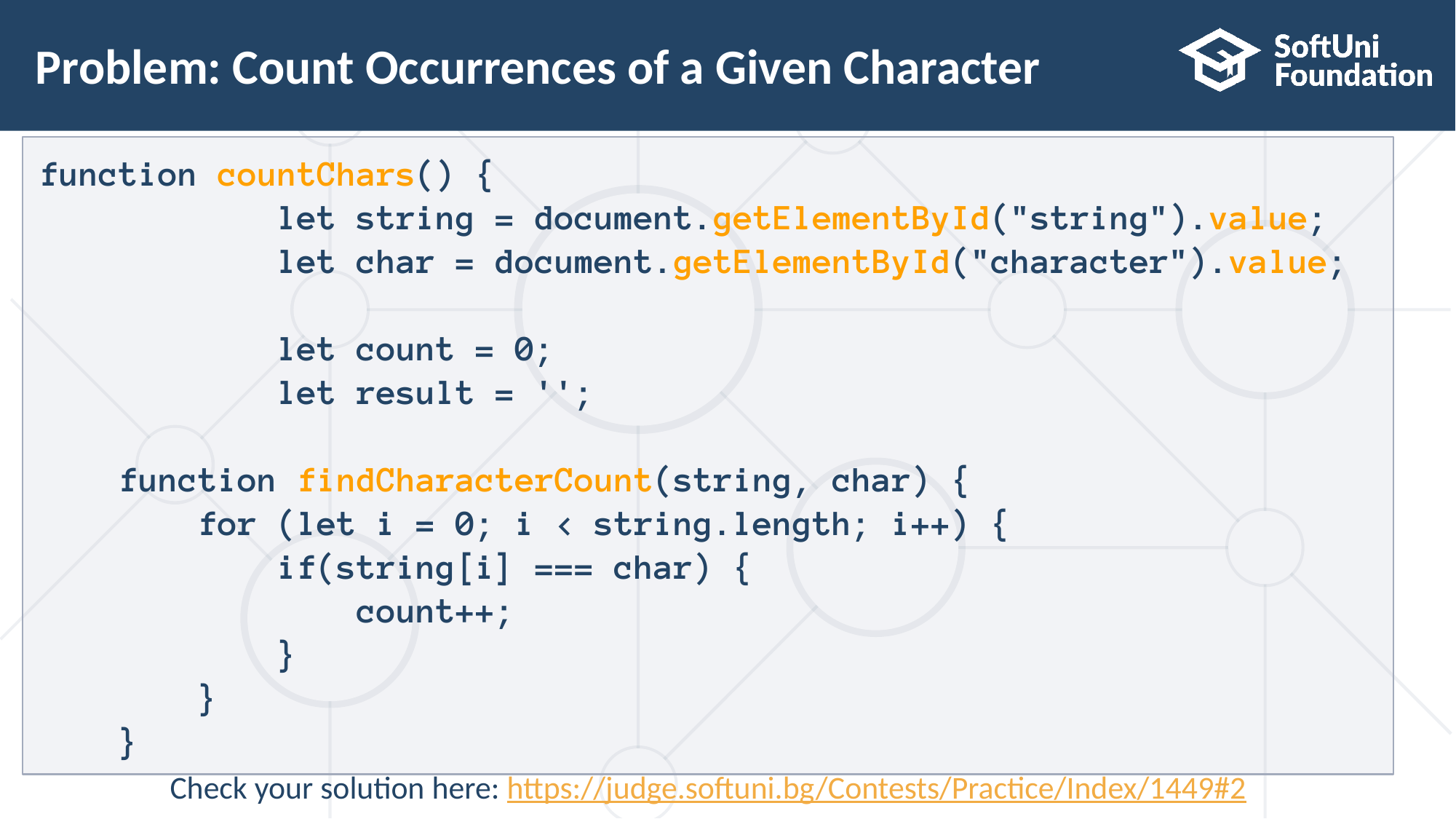

# Problem: Count Occurrences of a Given Character
function countChars() {
            let string = document.getElementById("string").value;
            let char = document.getElementById("character").value;
            let count = 0;
            let result = '';

    function findCharacterCount(string, char) {
        for (let i = 0; i < string.length; i++) {
            if(string[i] === char) {
                count++;
            }
        }
    }
Check your solution here: https://judge.softuni.bg/Contests/Practice/Index/1449#2